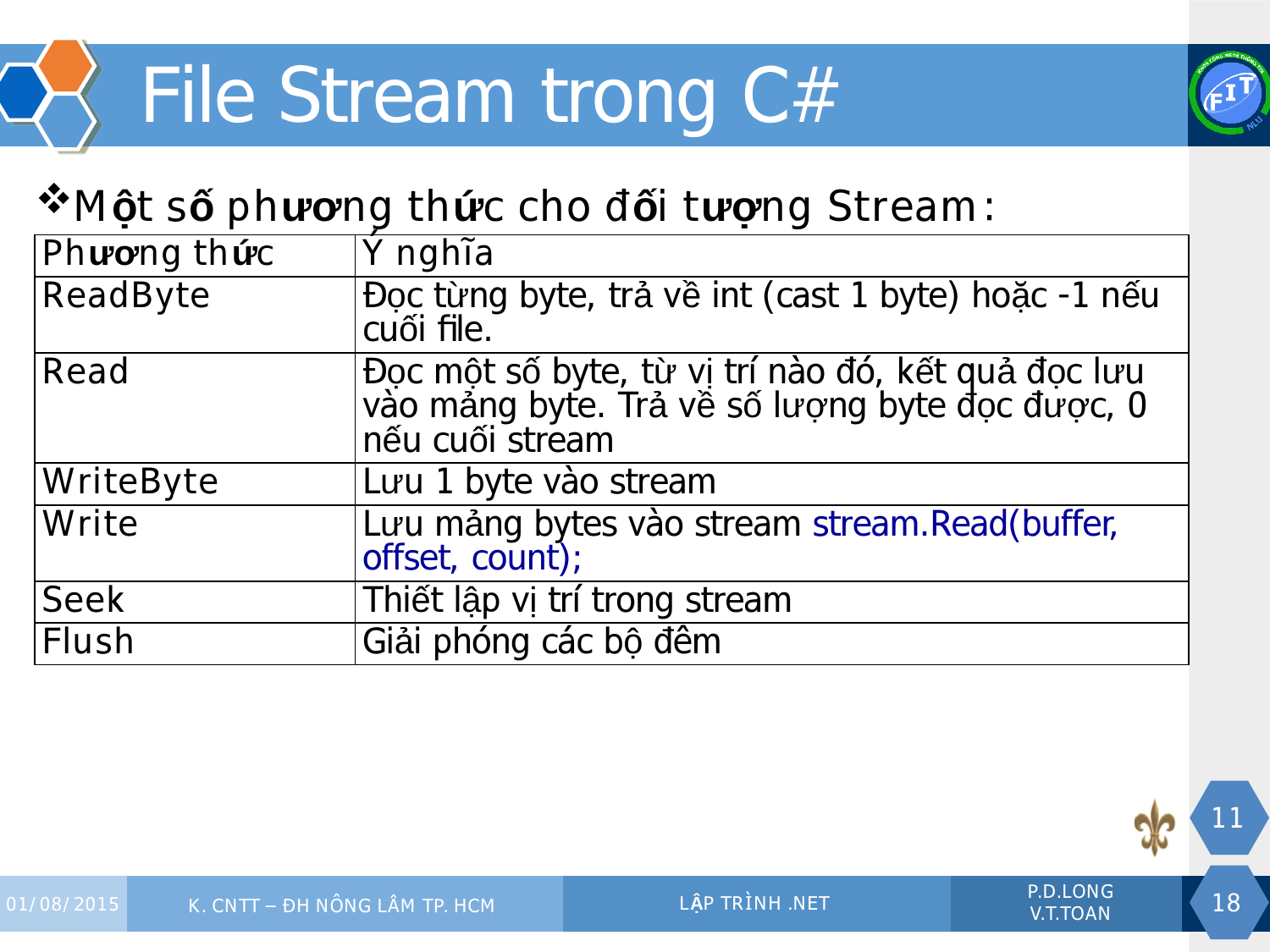

# File Stream trong C#
Một số phương thức cho đối tượng Stream:

| Phương thức | Ý nghĩa |
| --- | --- |
| ReadByte | Đọc từng byte, trả về int (cast 1 byte) hoặc -1 nếu cuối file. |
| Read | Đọc một số byte, từ vị trí nào đó, kết quả đọc lưu vào mảng byte. Trả về số lượng byte đọc được, 0 nếu cuối stream |
| WriteByte | Lưu 1 byte vào stream |
| Write | Lưu mảng bytes vào stream stream.Read(buffer, offset, count); |
| Seek | Thiết lập vị trí trong stream |
| Flush | Giải phóng các bộ đêm |
11
01/08/2015
K. CNTT – ĐH NÔNG LÂM TP. HCM